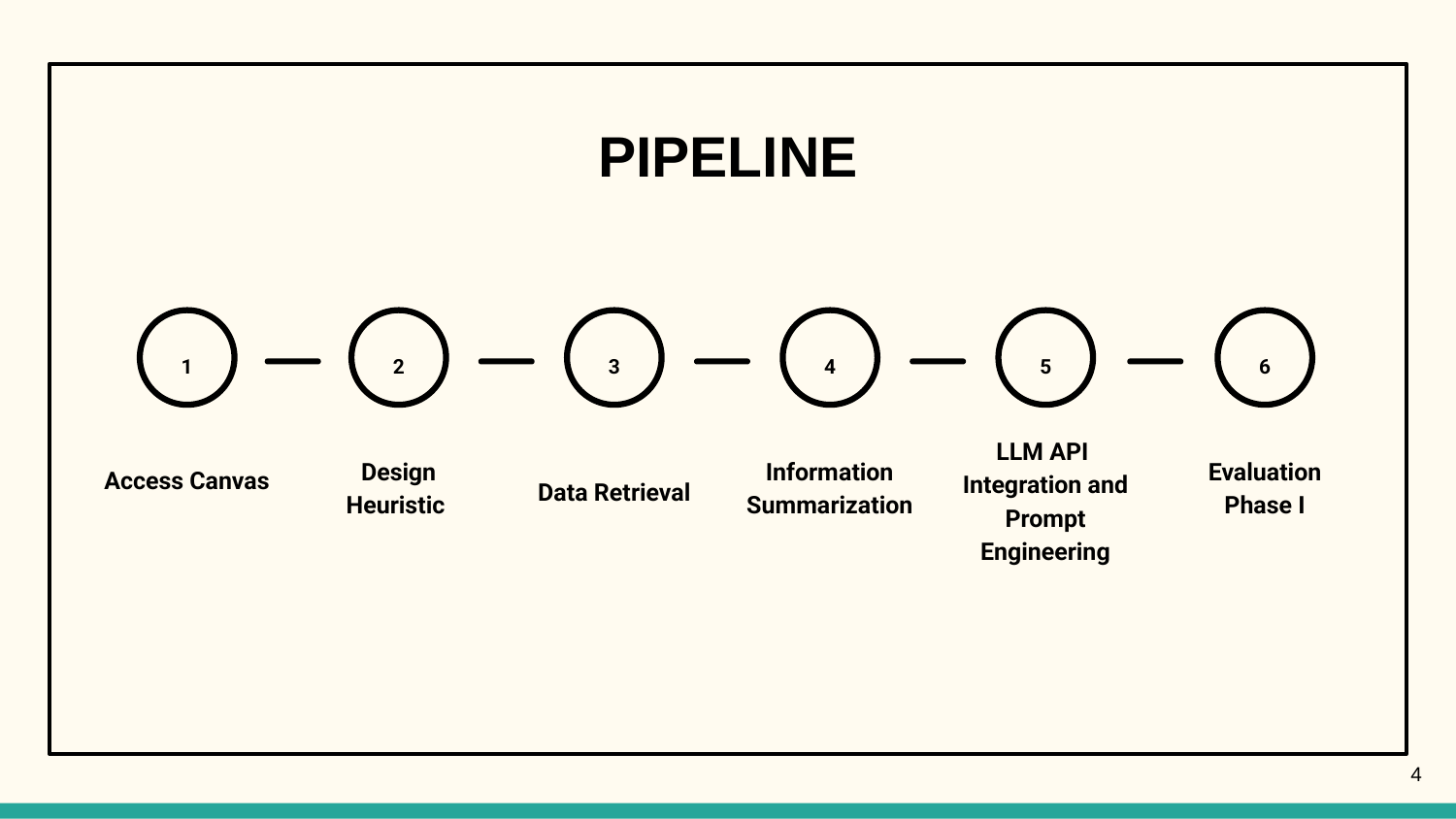

# PIPELINE

1
Access Canvas

2
Design Heuristic

3
Data Retrieval

4
Information
Summarization

5
LLM API
Integration and Prompt Engineering

6
Evaluation
Phase I

4